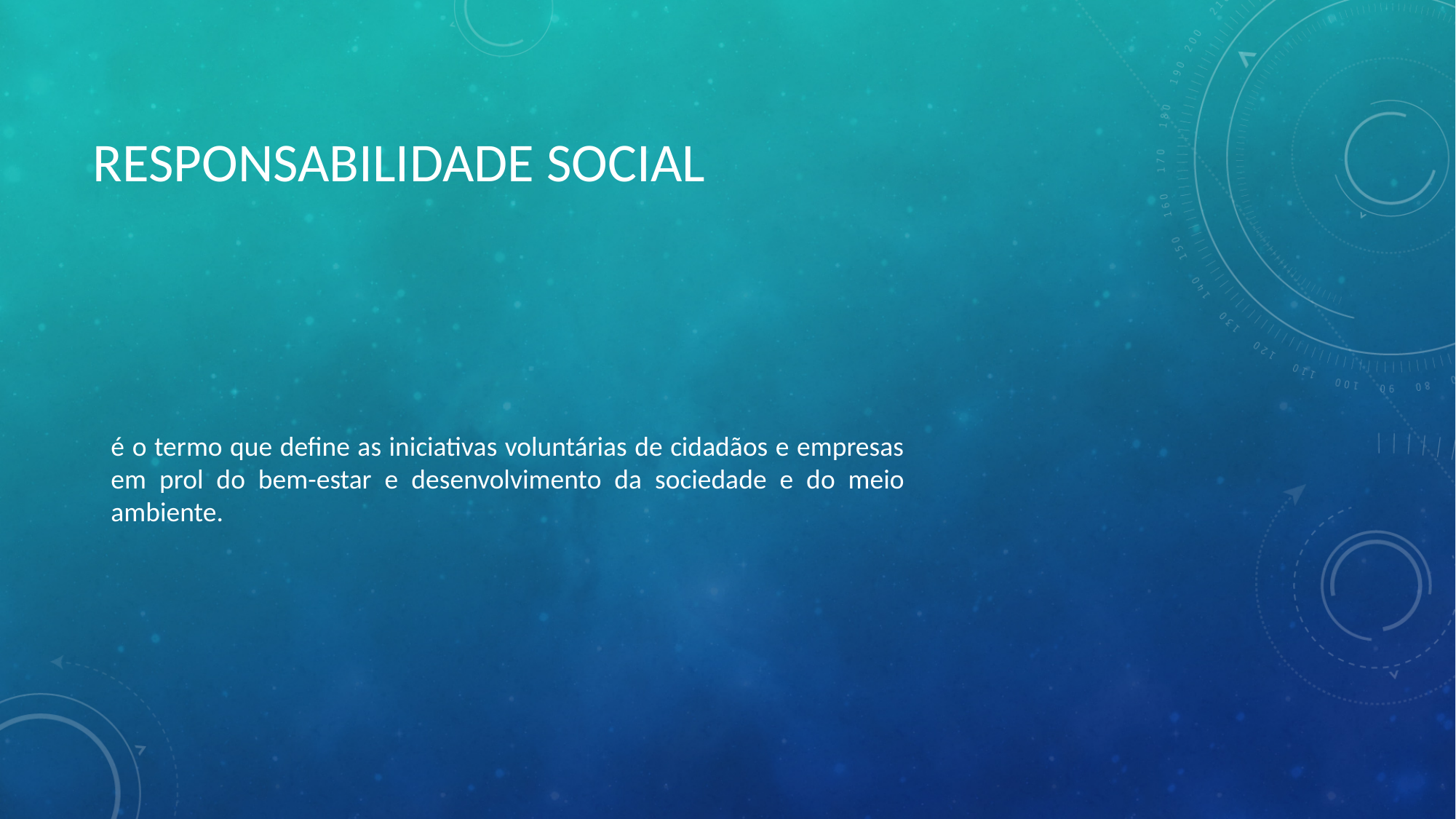

# Responsabilidade Social
é o termo que define as iniciativas voluntárias de cidadãos e empresas em prol do bem-estar e desenvolvimento da sociedade e do meio ambiente.